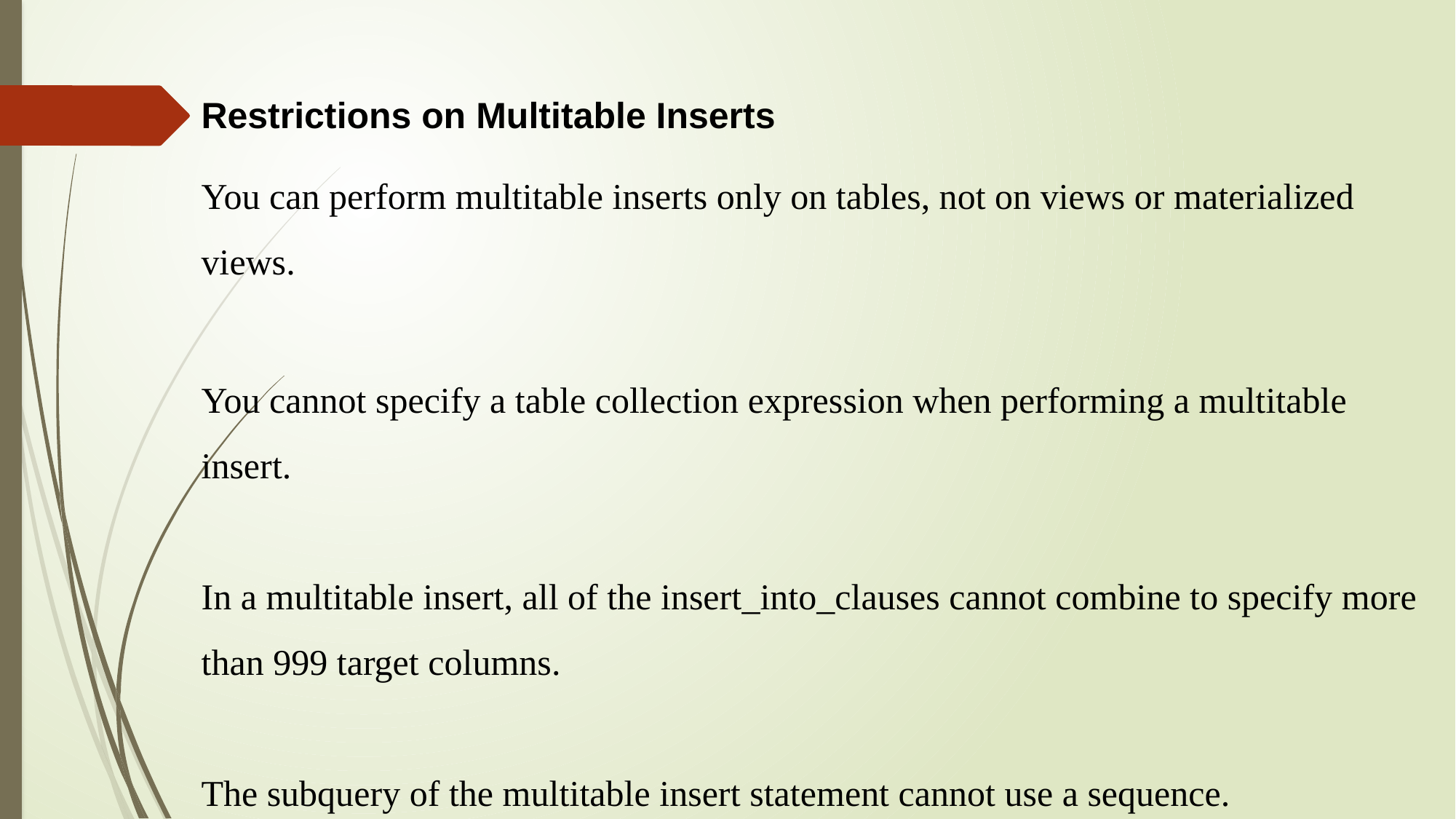

Restrictions on Multitable Inserts
You can perform multitable inserts only on tables, not on views or materialized views.

You cannot specify a table collection expression when performing a multitable insert.

In a multitable insert, all of the insert_into_clauses cannot combine to specify more than 999 target columns.

The subquery of the multitable insert statement cannot use a sequence.